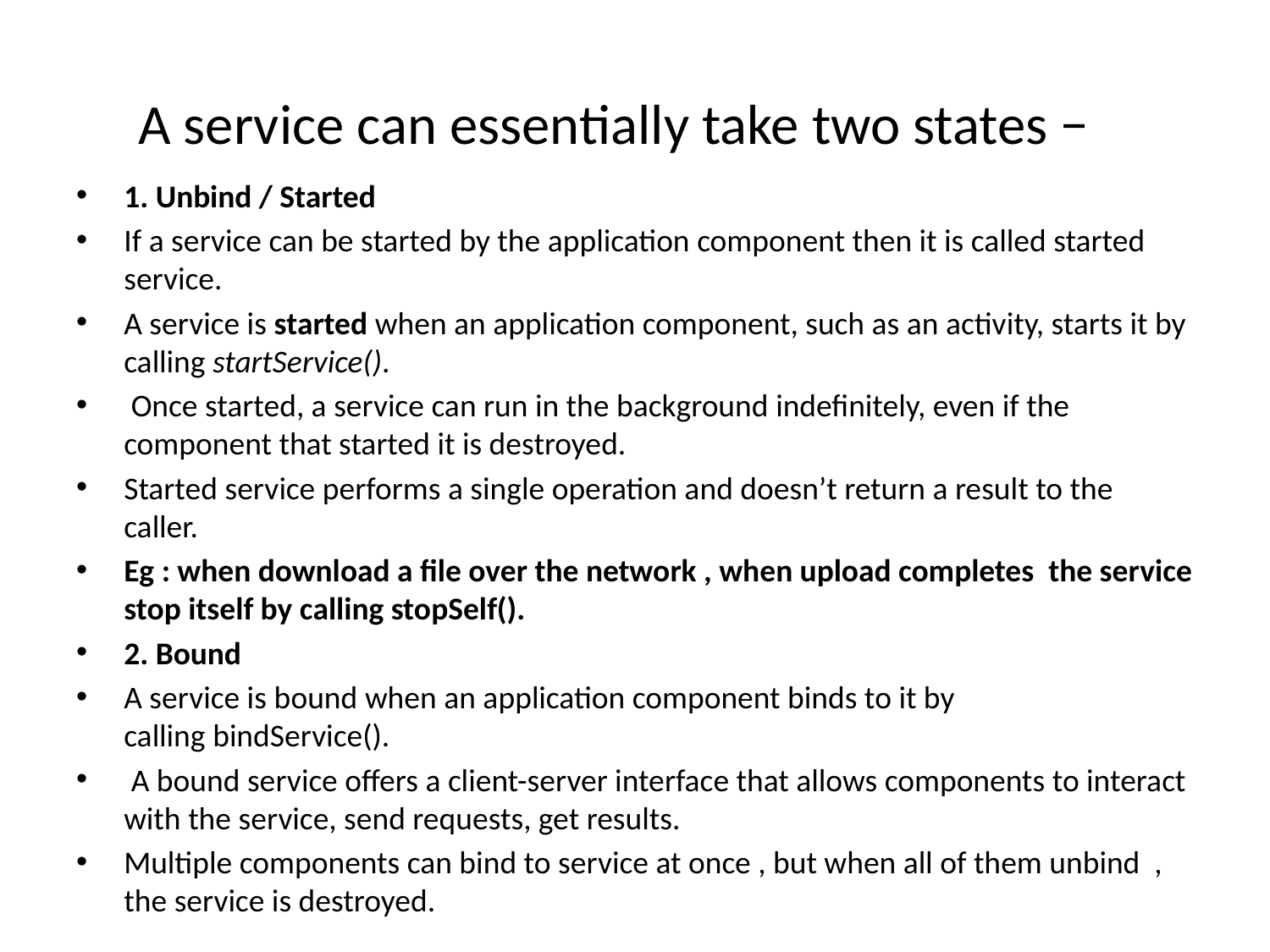

# A service can essentially take two states −
1. Unbind / Started
If a service can be started by the application component then it is called started service.
A service is started when an application component, such as an activity, starts it by calling startService().
 Once started, a service can run in the background indefinitely, even if the component that started it is destroyed.
Started service performs a single operation and doesn’t return a result to the caller.
Eg : when download a file over the network , when upload completes  the service stop itself by calling stopSelf().
2. Bound
A service is bound when an application component binds to it by calling bindService().
 A bound service offers a client-server interface that allows components to interact with the service, send requests, get results.
Multiple components can bind to service at once , but when all of them unbind  , the service is destroyed.